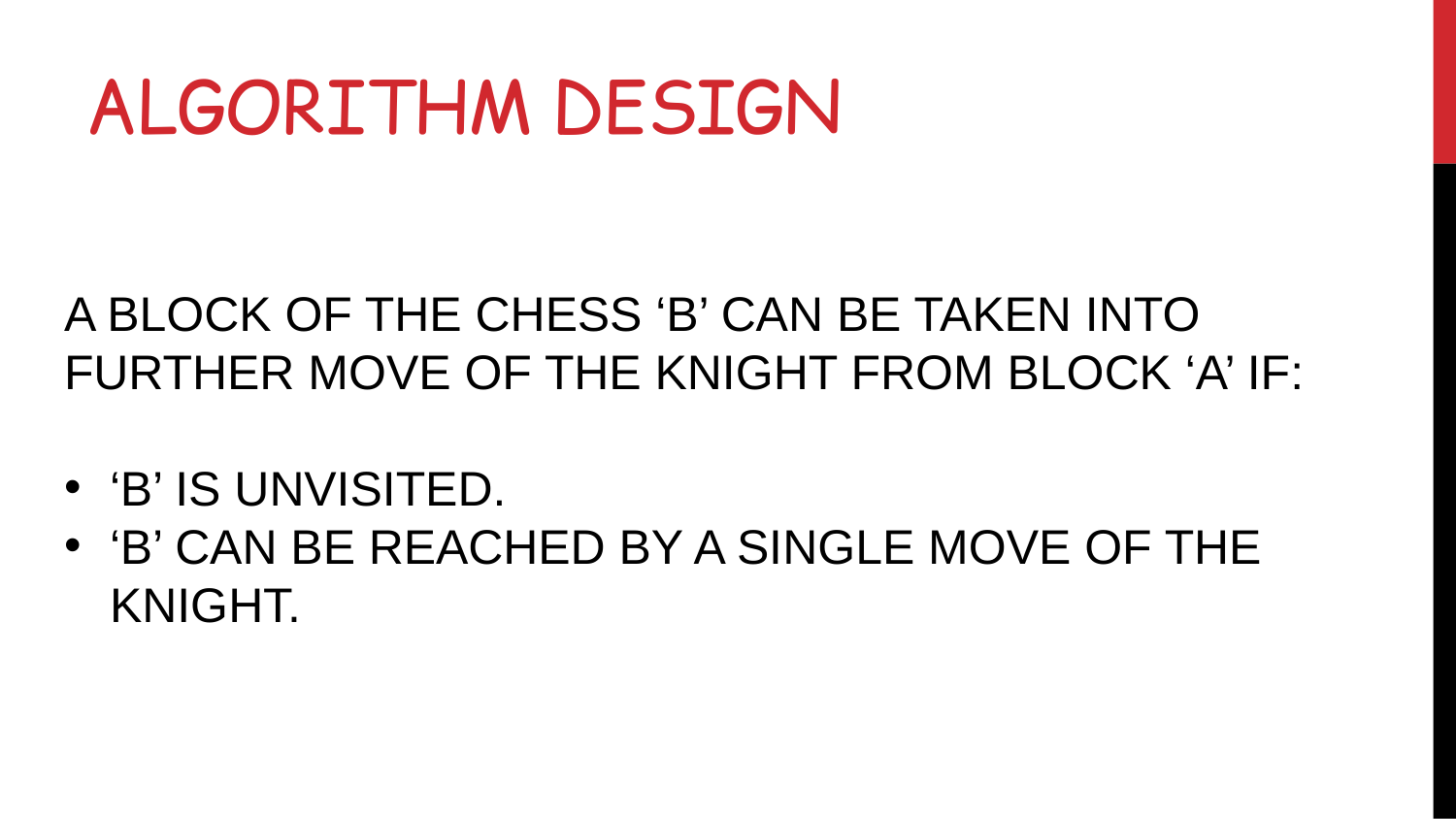

# ALGORITHM DESIGN

A BLOCK OF THE CHESS ‘B’ CAN BE TAKEN INTO FURTHER MOVE OF THE KNIGHT FROM BLOCK ‘A’ IF:

‘B’ IS UNVISITED.
‘B’ CAN BE REACHED BY A SINGLE MOVE OF THE KNIGHT.